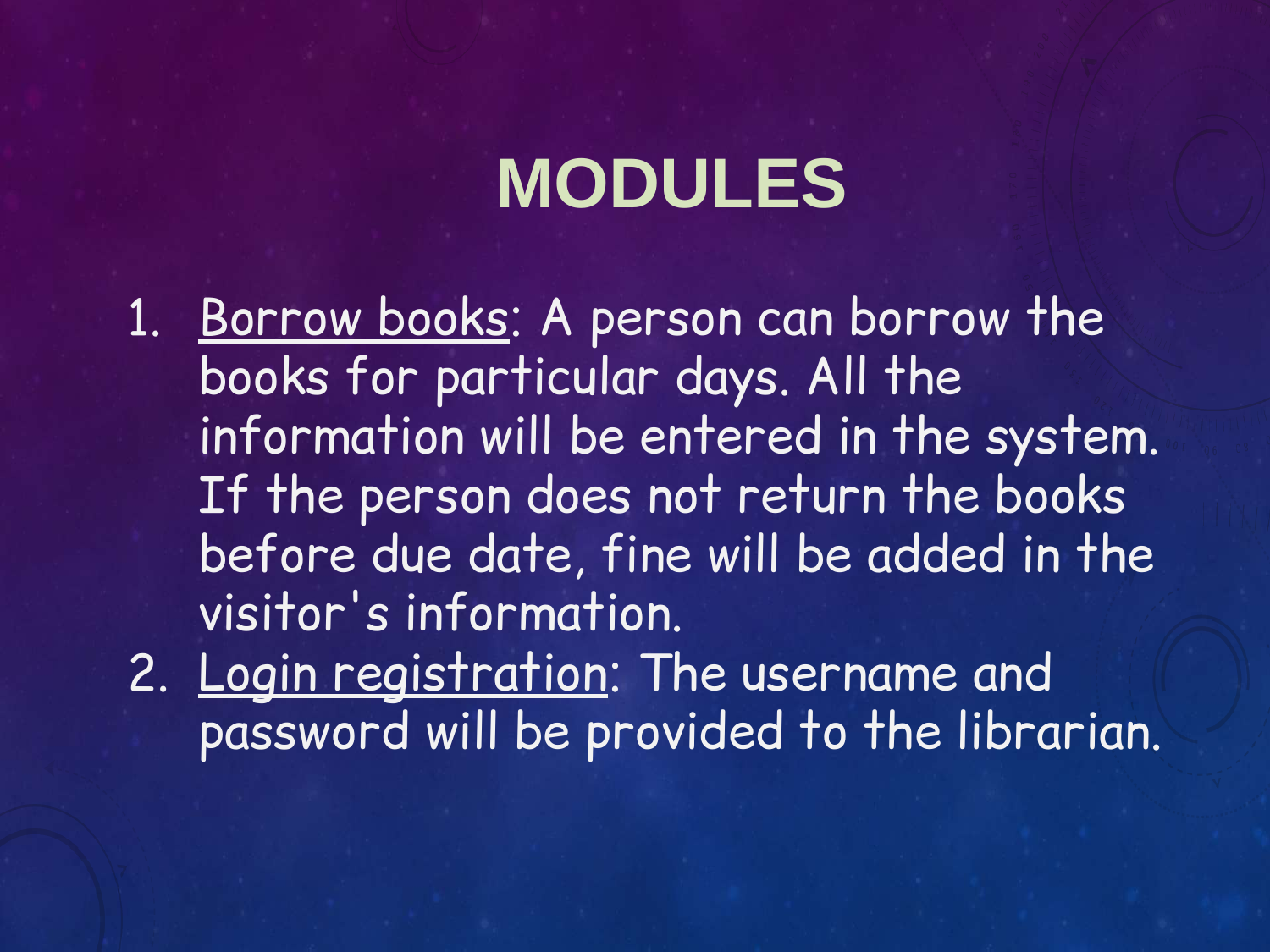

# MODULES
Borrow books: A person can borrow the books for particular days. All the information will be entered in the system. If the person does not return the books before due date, fine will be added in the visitor's information.
Login registration: The username and password will be provided to the librarian.